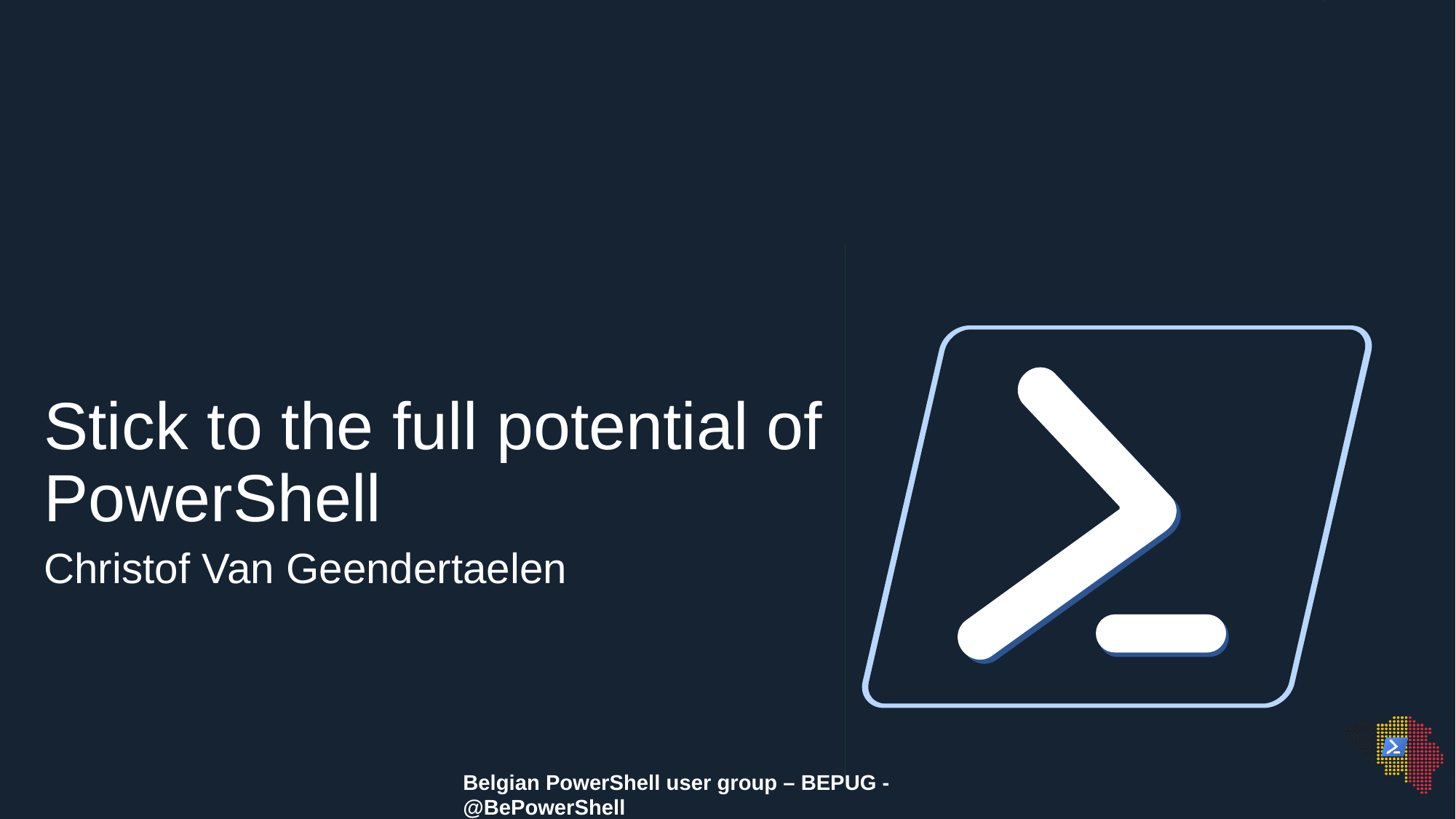

# Stick to the full potential of PowerShell
Christof Van Geendertaelen